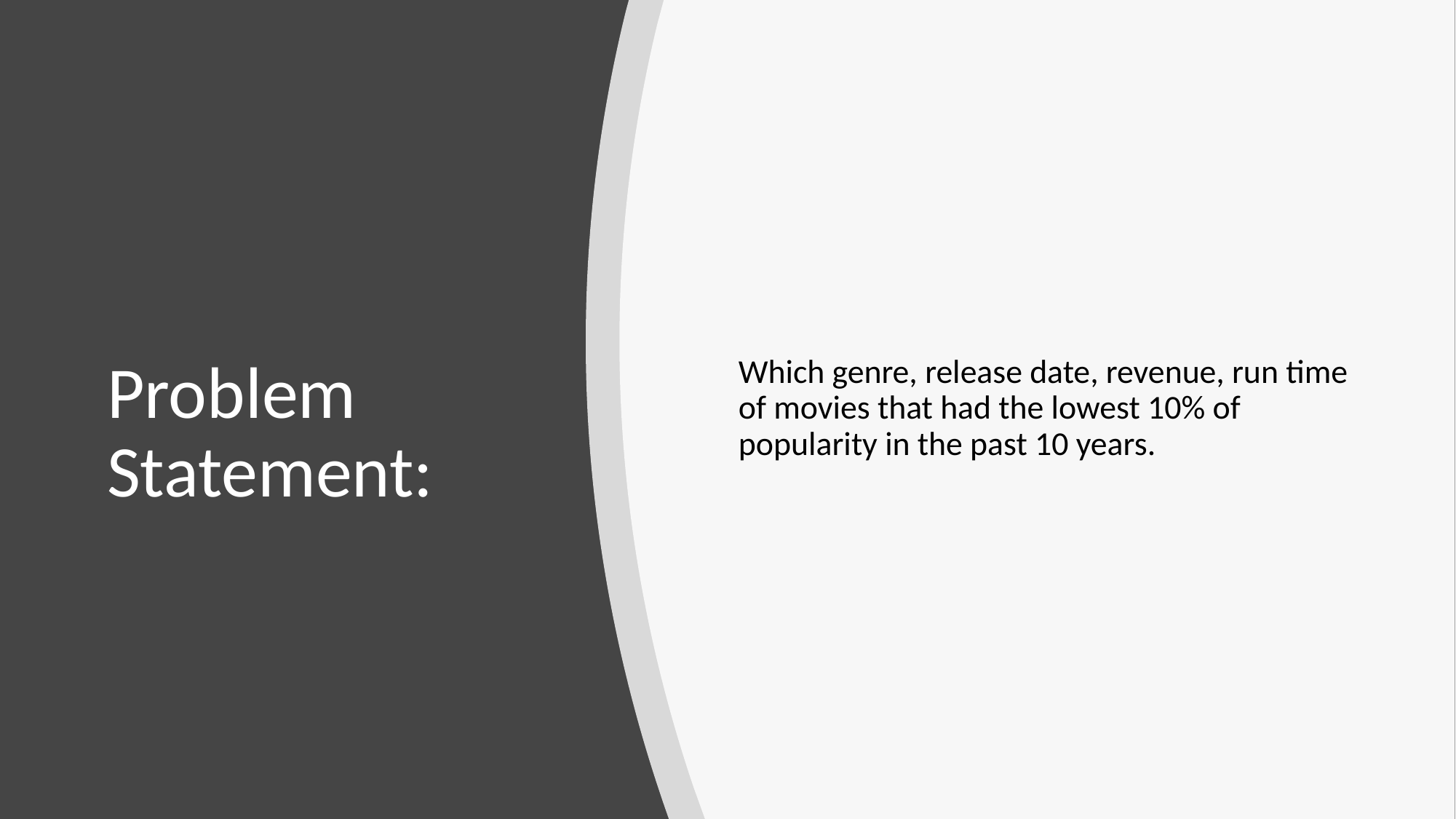

Which genre, release date, revenue, run time of movies that had the lowest 10% of popularity in the past 10 years.

# Problem Statement: